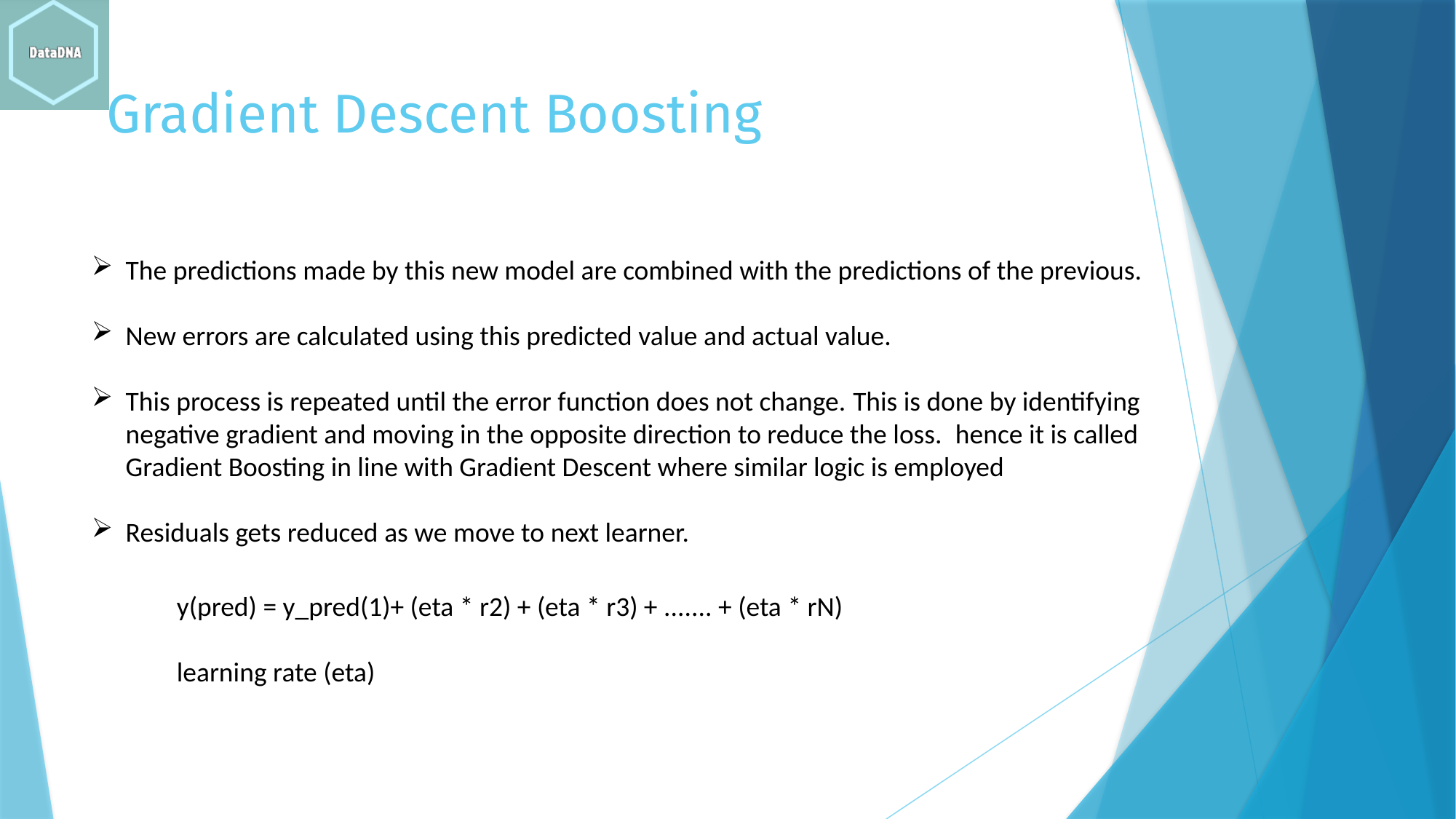

# Gradient Descent Boosting

The predictions made by this new model are combined with the predictions of the previous.

New errors are calculated using this predicted value and actual value.

This process is repeated until the error function does not change. This is done by identifying negative gradient and moving in the opposite direction to reduce the loss.  hence it is called Gradient Boosting in line with Gradient Descent where similar logic is employed

Residuals gets reduced as we move to next learner.
y(pred) = y_pred(1)+ (eta * r2) + (eta * r3) + ....... + (eta * rN)

learning rate (eta)